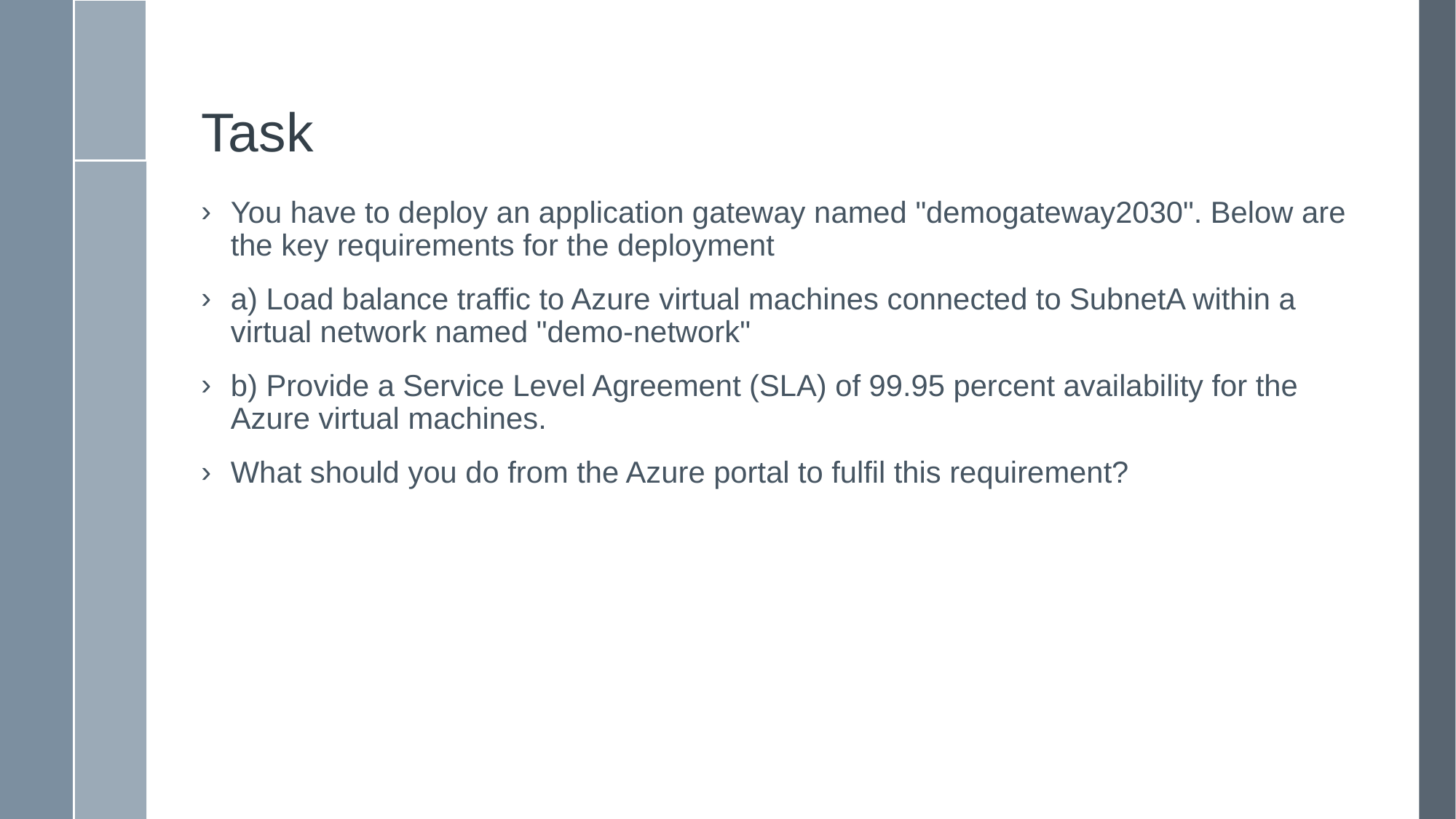

# Task
You have to deploy an application gateway named "demogateway2030". Below are the key requirements for the deployment
a) Load balance traffic to Azure virtual machines connected to SubnetA within a virtual network named "demo-network"
b) Provide a Service Level Agreement (SLA) of 99.95 percent availability for the Azure virtual machines.
What should you do from the Azure portal to fulfil this requirement?